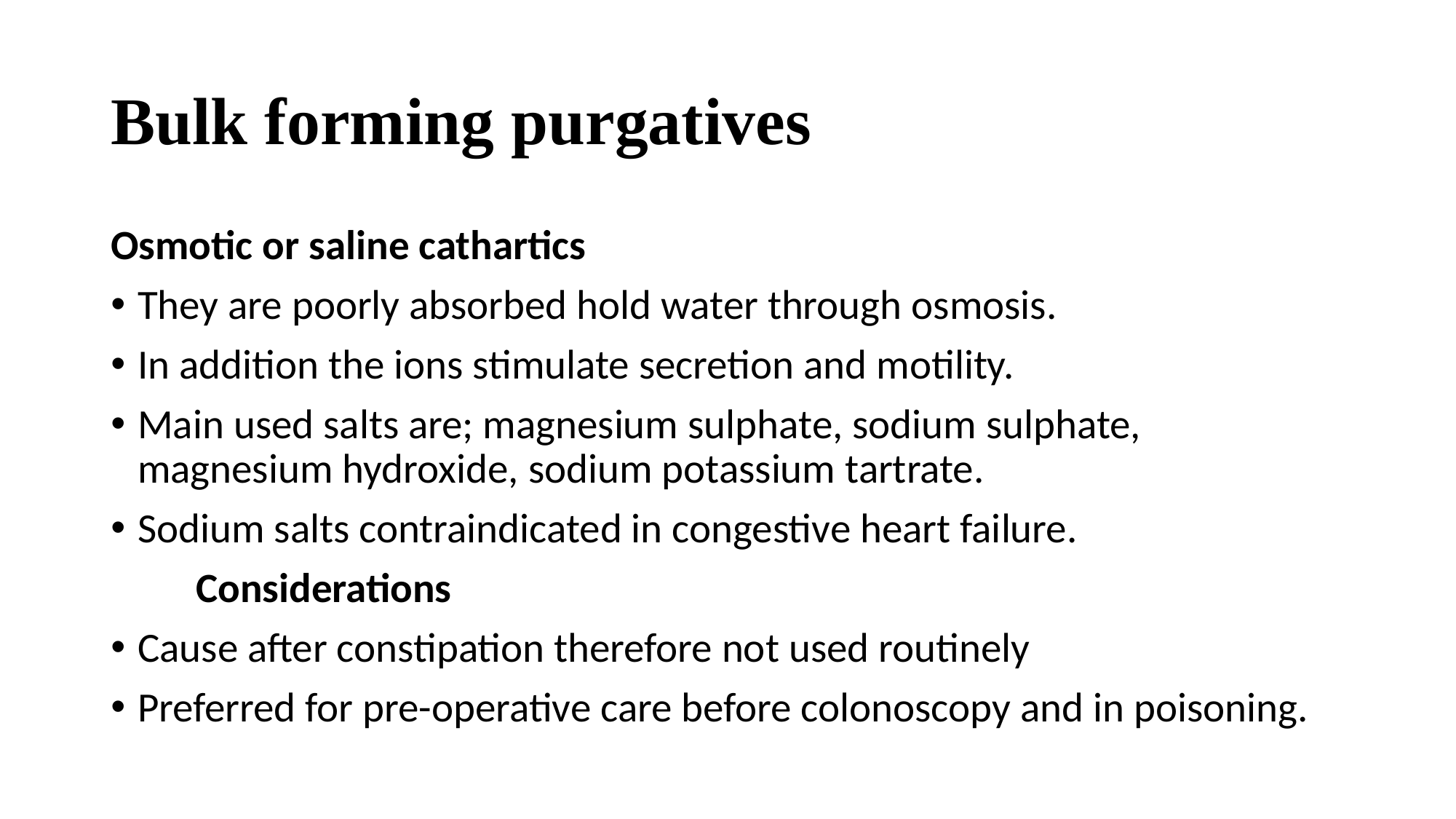

# Bulk forming purgatives
Osmotic or saline cathartics
They are poorly absorbed hold water through osmosis.
In addition the ions stimulate secretion and motility.
Main used salts are; magnesium sulphate, sodium sulphate, magnesium hydroxide, sodium potassium tartrate.
Sodium salts contraindicated in congestive heart failure.
         Considerations
Cause after constipation therefore not used routinely
Preferred for pre-operative care before colonoscopy and in poisoning.